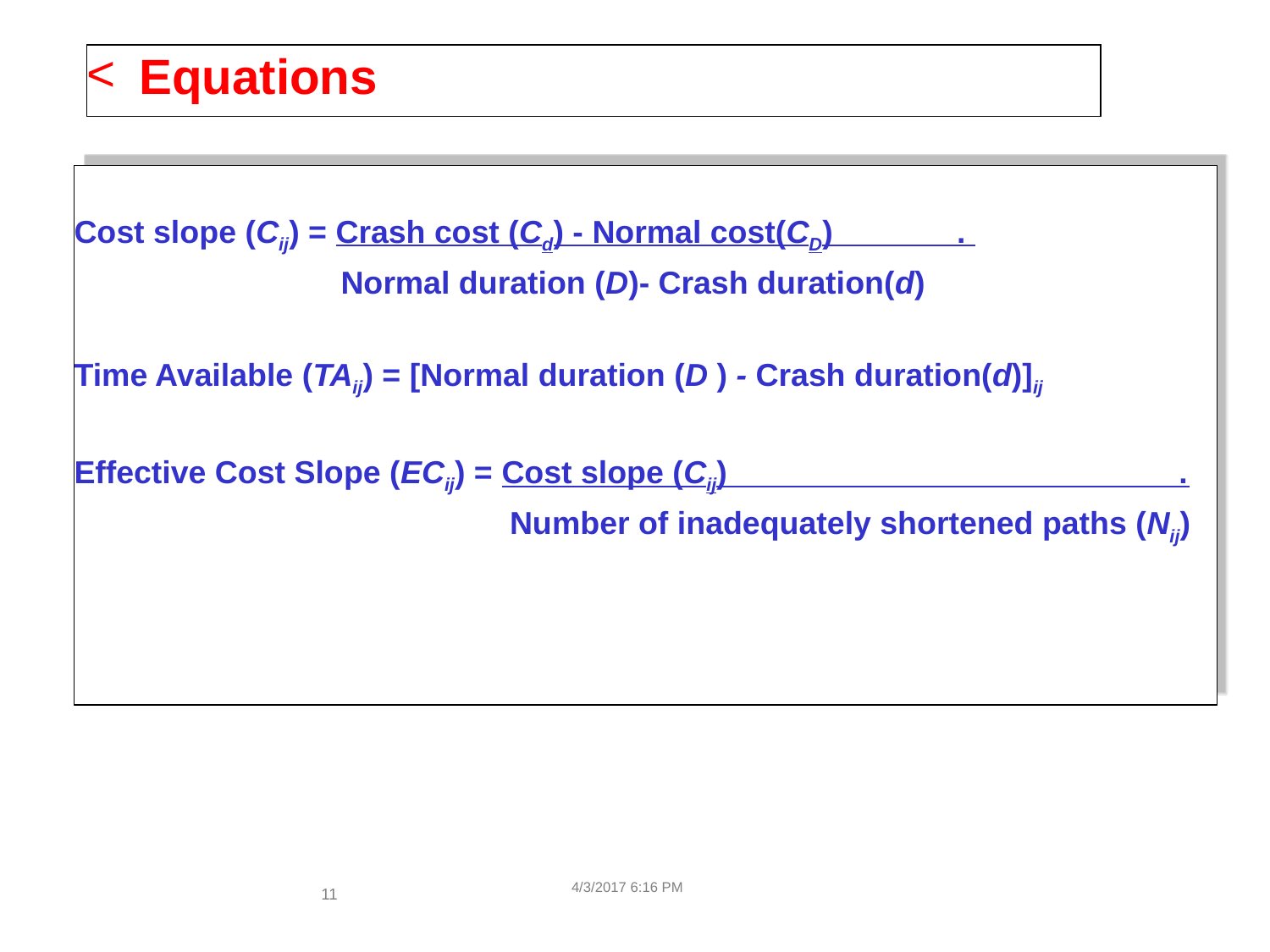

Equations

Cost slope (Cij) = Crash cost (Cd) - Normal cost(CD)              .
                              Normal duration (D)- Crash duration(d)

Time Available (TAij) = [Normal duration (D ) - Crash duration(d)]ij

Effective Cost Slope (ECij) = Cost slope (Cij)                                                   .
                                                 Number of inadequately shortened paths (Nij)

4/3/2017 6:16 PM
11